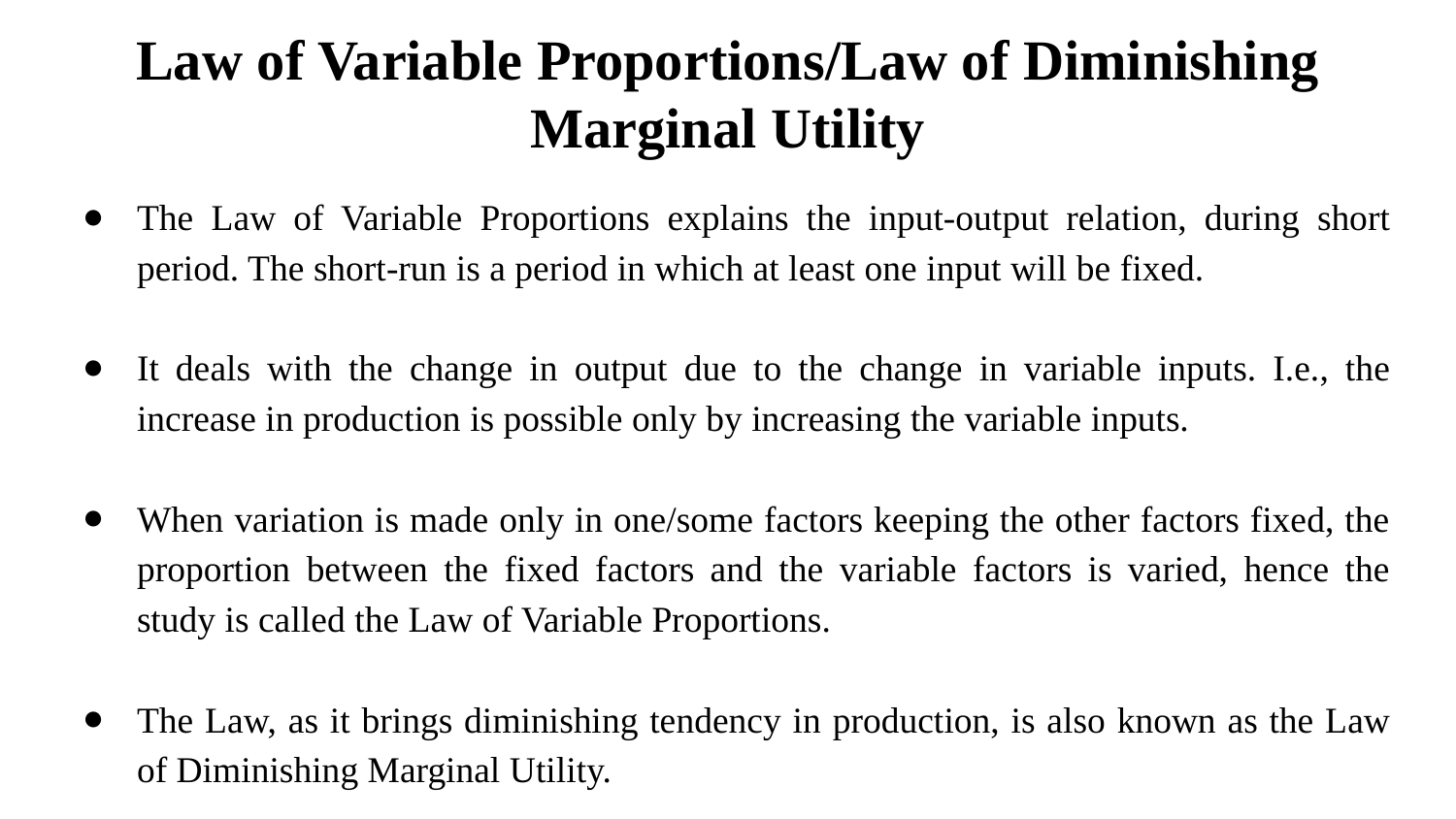

# Law of Variable Proportions/Law of Diminishing Marginal Utility
The Law of Variable Proportions explains the input-output relation, during short period. The short-run is a period in which at least one input will be fixed.

It deals with the change in output due to the change in variable inputs. I.e., the increase in production is possible only by increasing the variable inputs.

When variation is made only in one/some factors keeping the other factors fixed, the proportion between the fixed factors and the variable factors is varied, hence the study is called the Law of Variable Proportions.

The Law, as it brings diminishing tendency in production, is also known as the Law of Diminishing Marginal Utility.